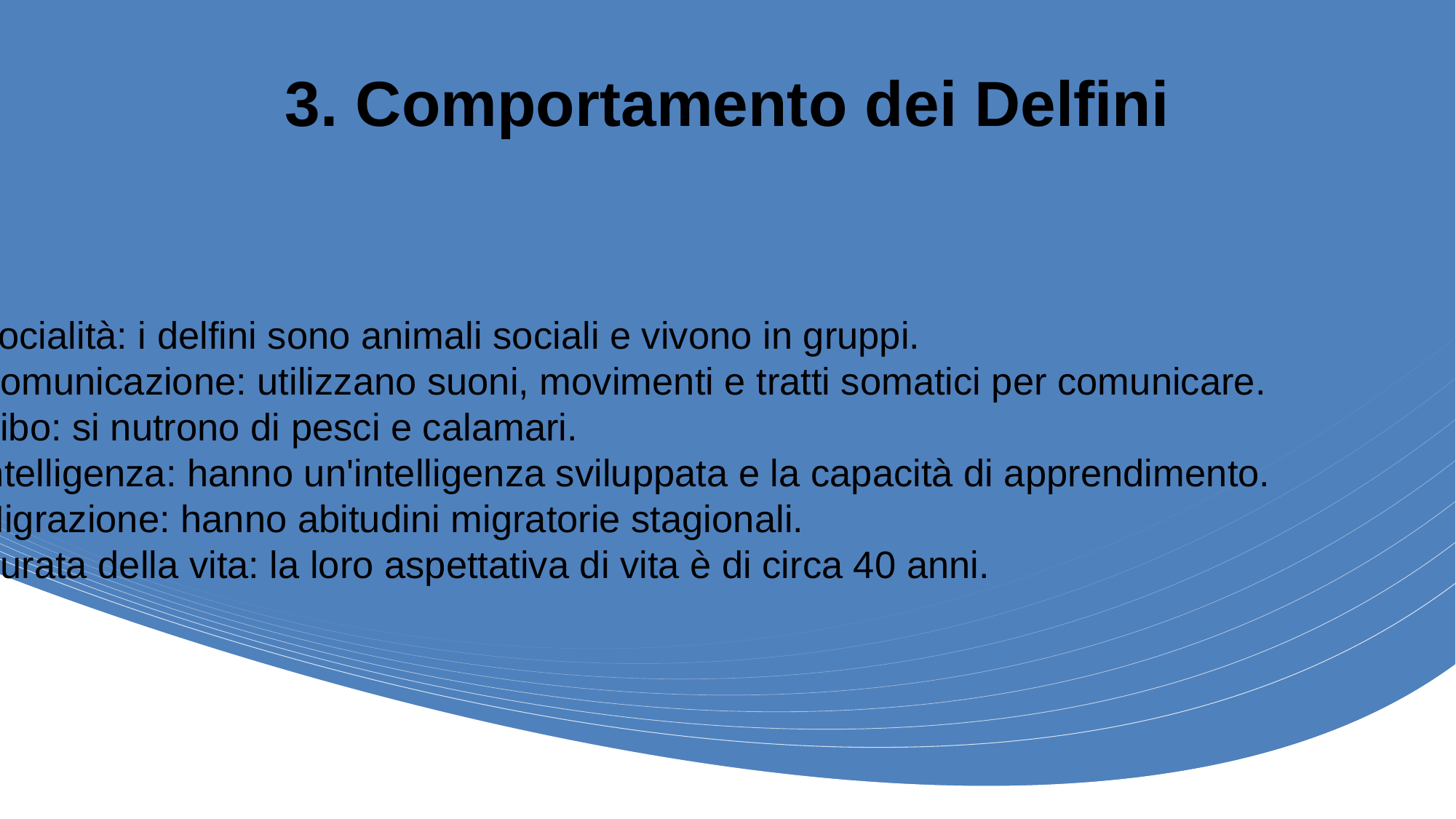

# 3. Comportamento dei Delfini

1. Socialità: i delfini sono animali sociali e vivono in gruppi.
2. Comunicazione: utilizzano suoni, movimenti e tratti somatici per comunicare.
3. Cibo: si nutrono di pesci e calamari.
4. Intelligenza: hanno un'intelligenza sviluppata e la capacità di apprendimento.
5. Migrazione: hanno abitudini migratorie stagionali.
6. Durata della vita: la loro aspettativa di vita è di circa 40 anni.